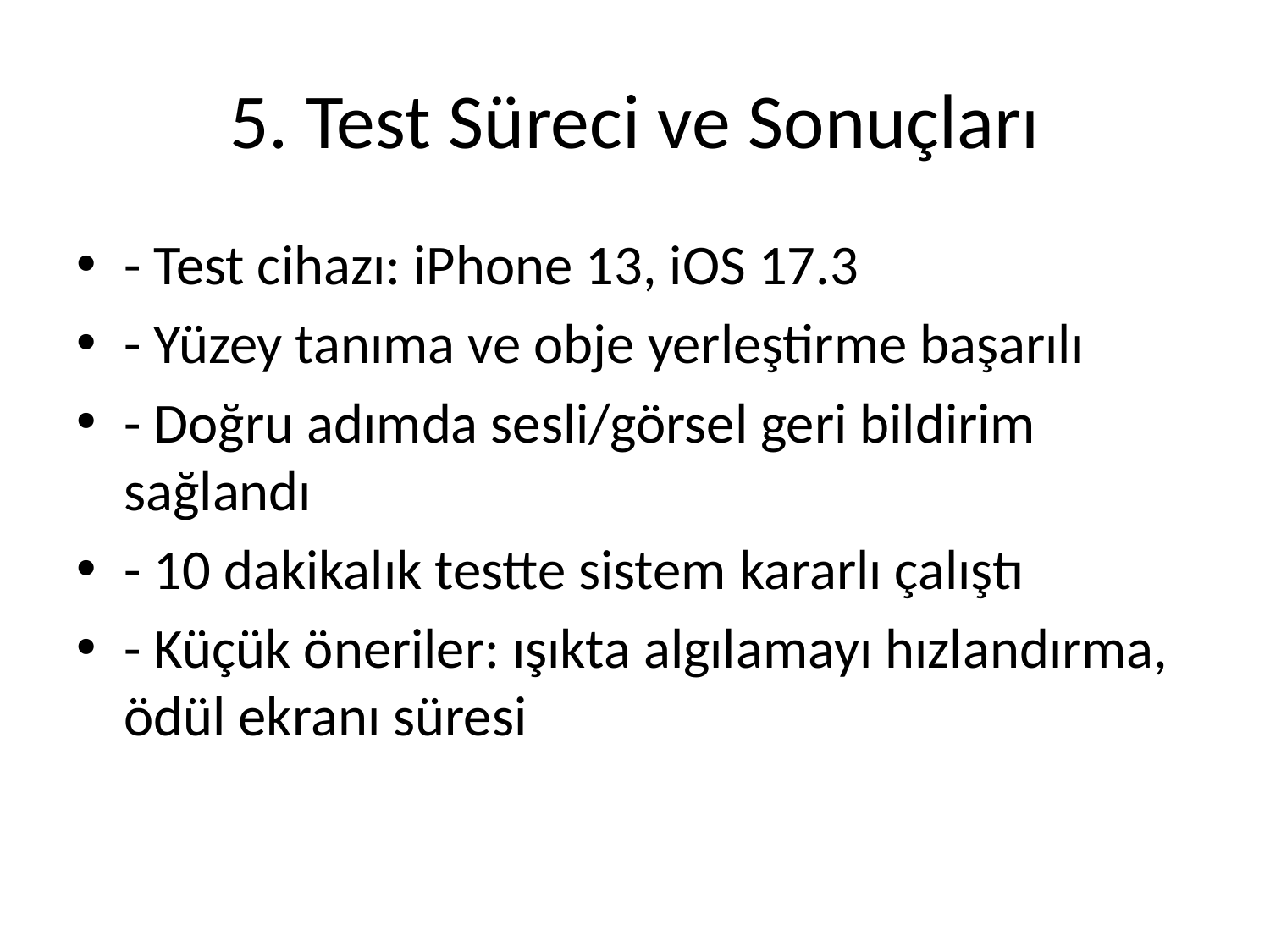

# 5. Test Süreci ve Sonuçları
- Test cihazı: iPhone 13, iOS 17.3
- Yüzey tanıma ve obje yerleştirme başarılı
- Doğru adımda sesli/görsel geri bildirim sağlandı
- 10 dakikalık testte sistem kararlı çalıştı
- Küçük öneriler: ışıkta algılamayı hızlandırma, ödül ekranı süresi